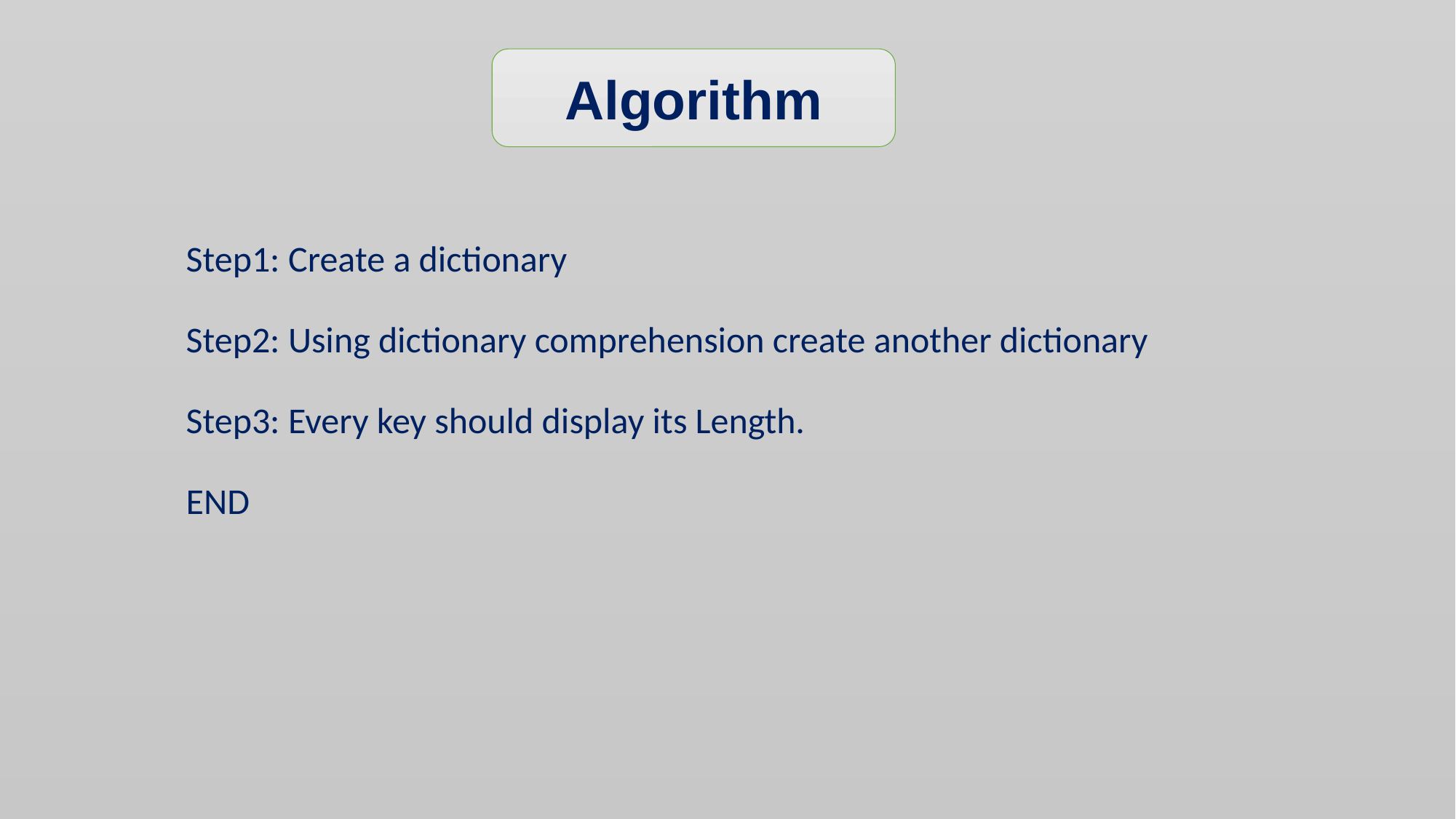

Algorithm
Step1: Create a dictionary
Step2: Using dictionary comprehension create another dictionary
Step3: Every key should display its Length.
END